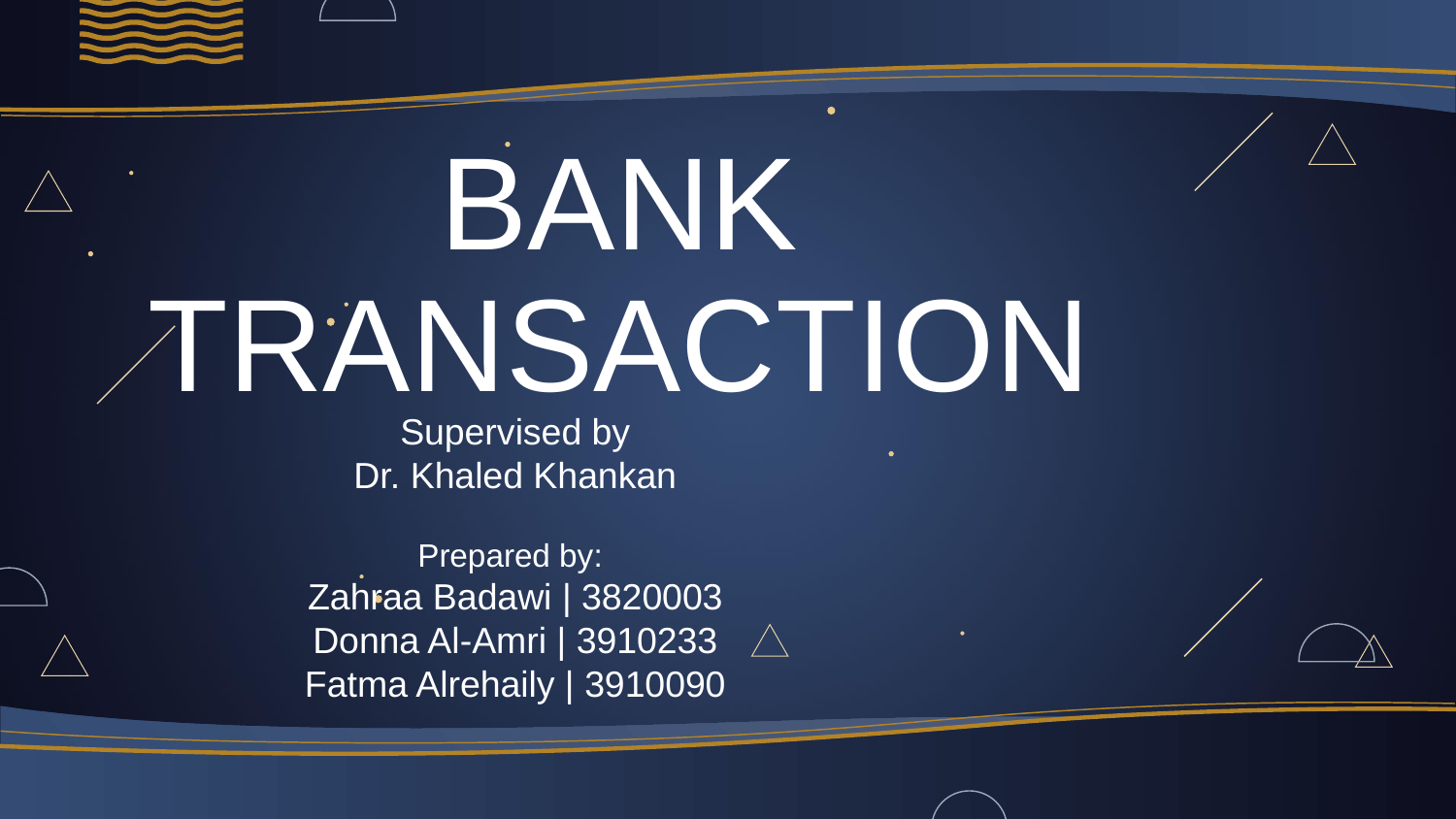

# BANK TRANSACTION

Supervised by
Dr. Khaled Khankan

Prepared by:
Zahraa Badawi | 3820003
Donna Al-Amri | 3910233
Fatma Alrehaily | 3910090